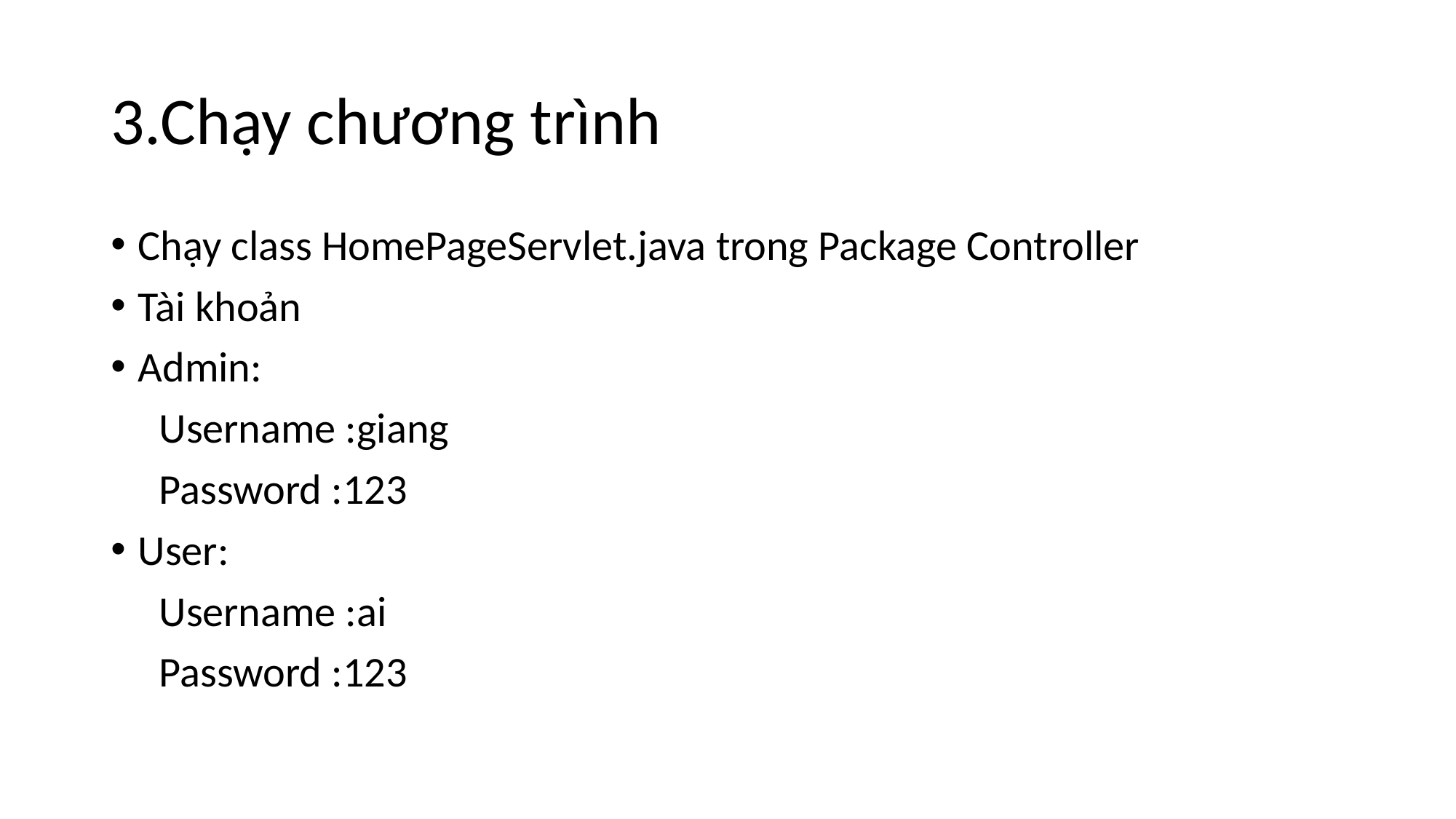

# 3.Chạy chương trình
Chạy class HomePageServlet.java trong Package Controller
Tài khoản
Admin:
     Username :giang
     Password :123
User:
     Username :ai
     Password :123